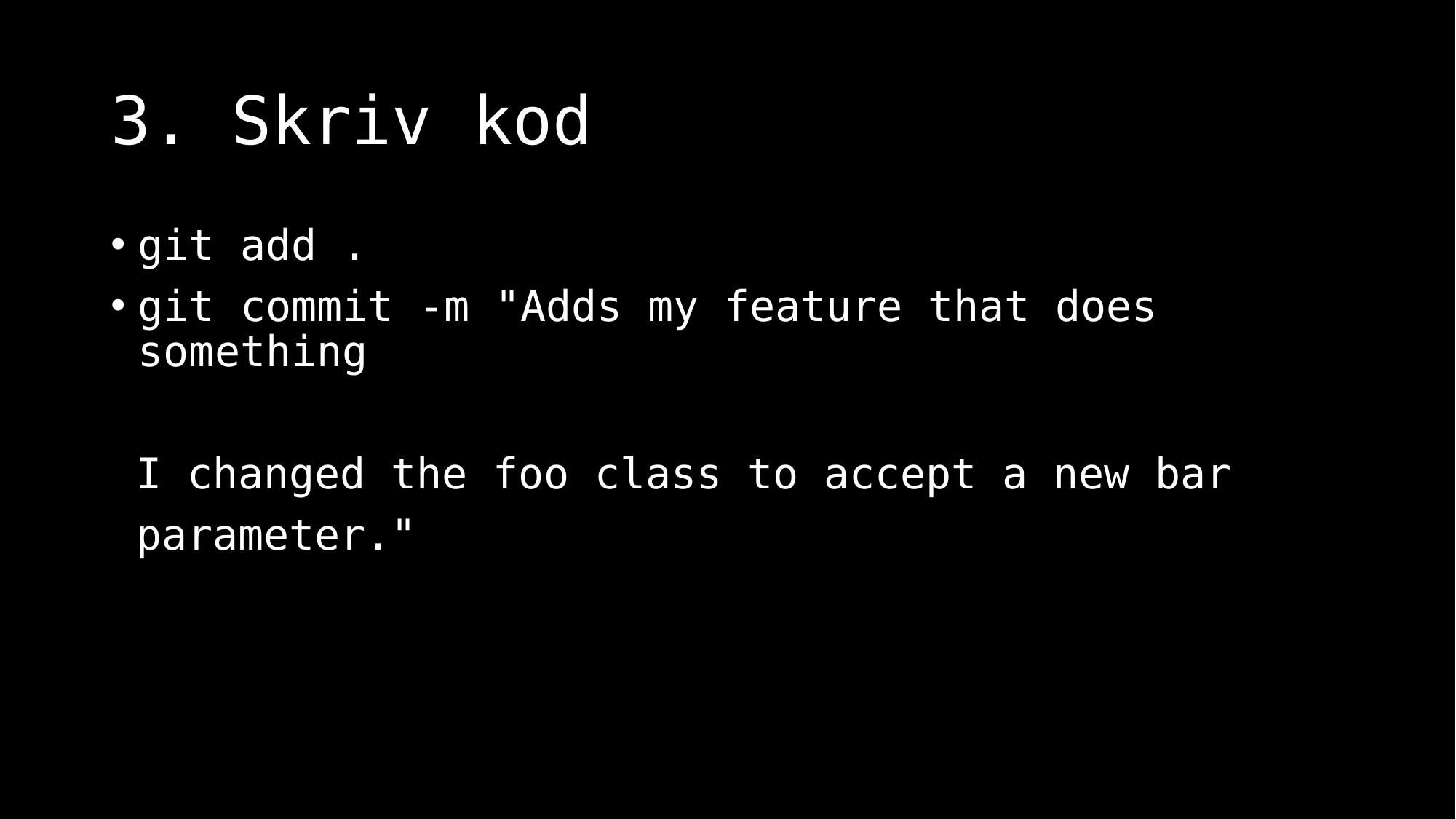

# 3. Skriv kod
git add .
git commit -m "Adds my feature that does something

 I changed the foo class to accept a new bar
 parameter."